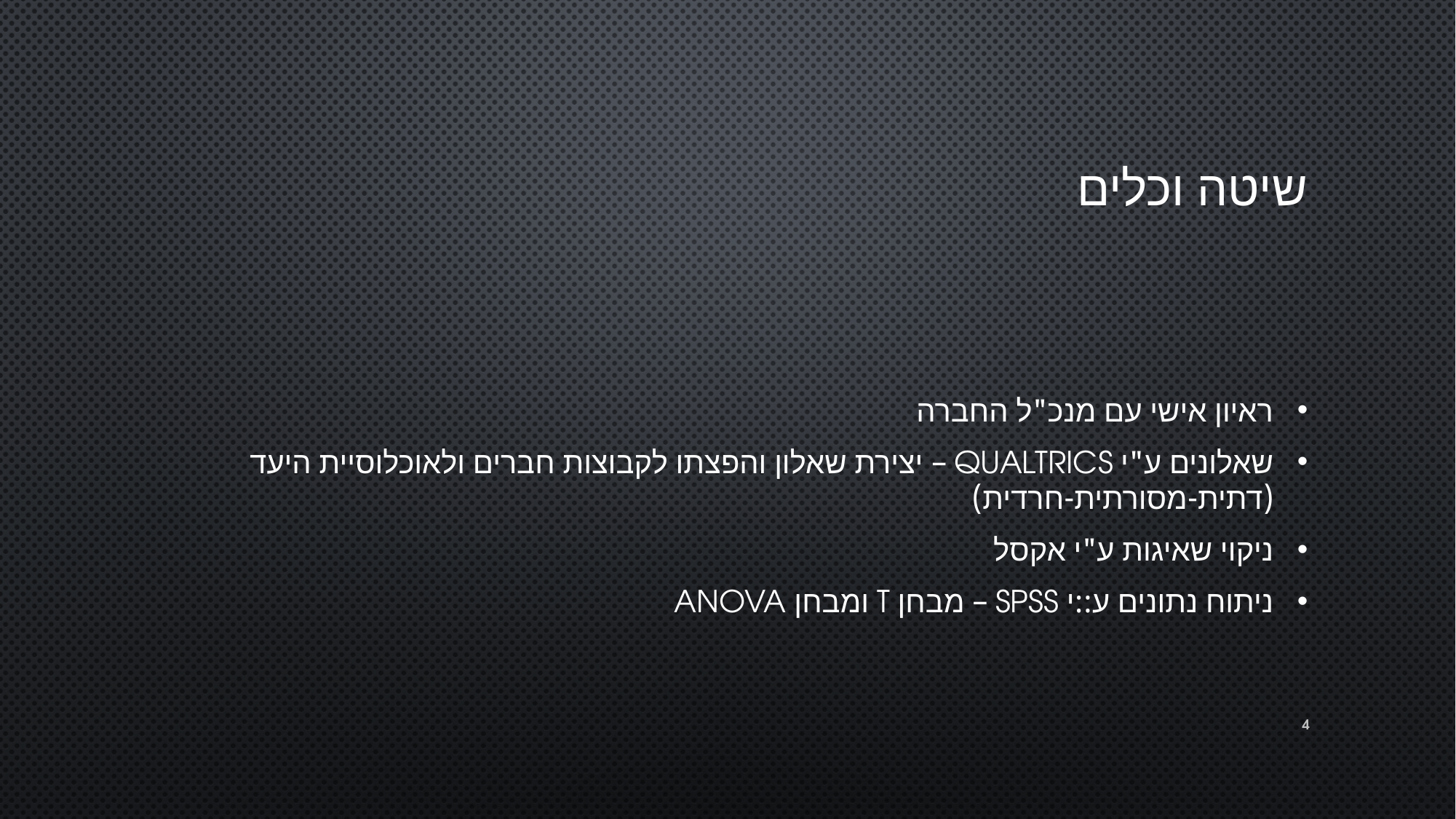

# שיטה וכלים
ראיון אישי עם מנכ"ל החברה
שאלונים ע"י Qualtrics – יצירת שאלון והפצתו לקבוצות חברים ולאוכלוסיית היעד (דתית-מסורתית-חרדית)
ניקוי שאיגות ע"י אקסל
ניתוח נתונים ע::י SPSS – מבחן T ומבחן Anova
4